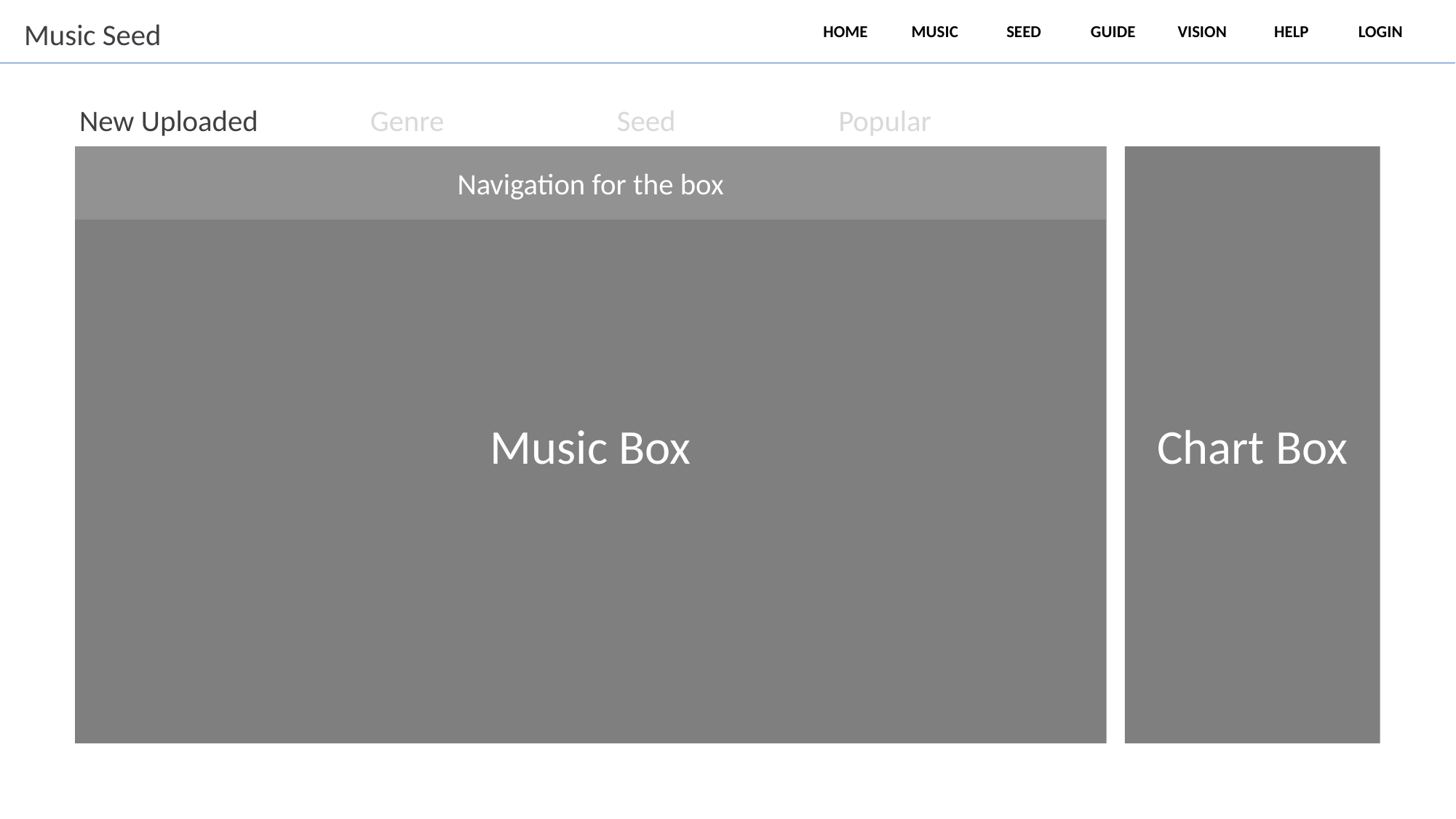

New Uploaded
Genre
Seed
Popular
Navigation for the box
Music Box
Chart Box